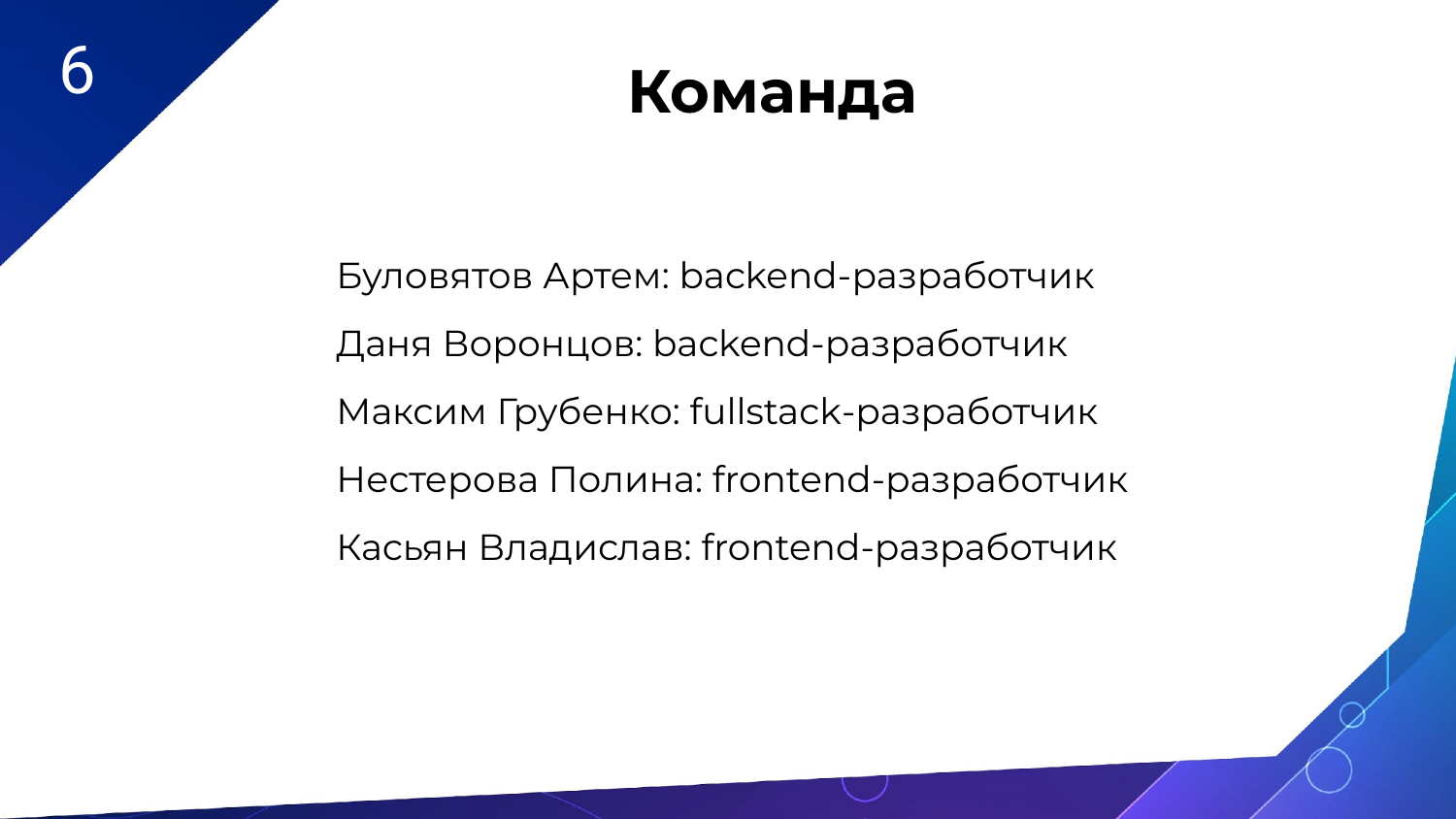

6
Команда
Буловятов Артем: backend-разработчик
Даня Воронцов: backend-разработчик
Максим Грубенко: fullstack-разработчик
Нестерова Полина: frontend-разработчик
Касьян Владислав: frontend-разработчик